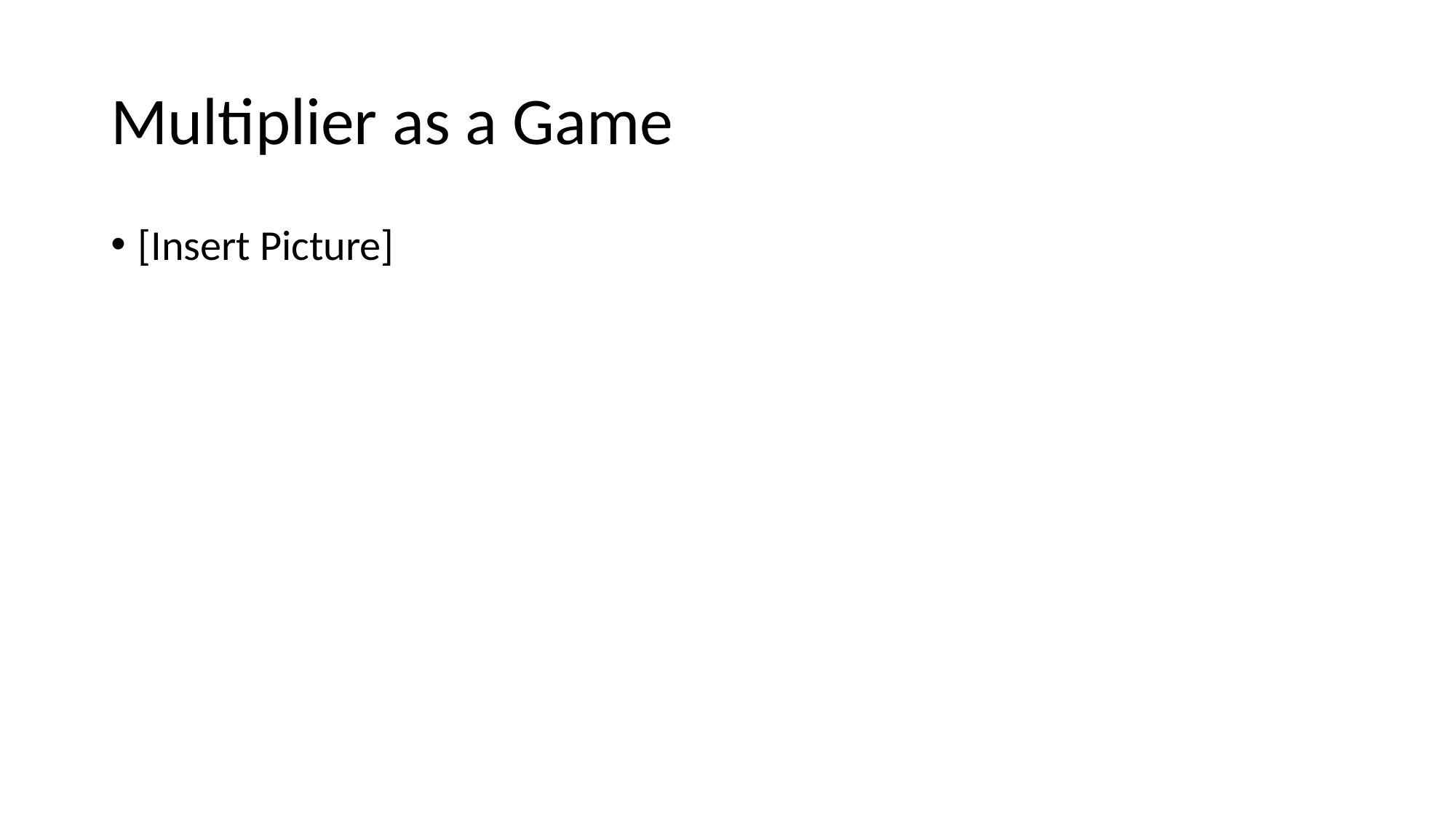

# Multiplier as a Game
[Insert Picture]